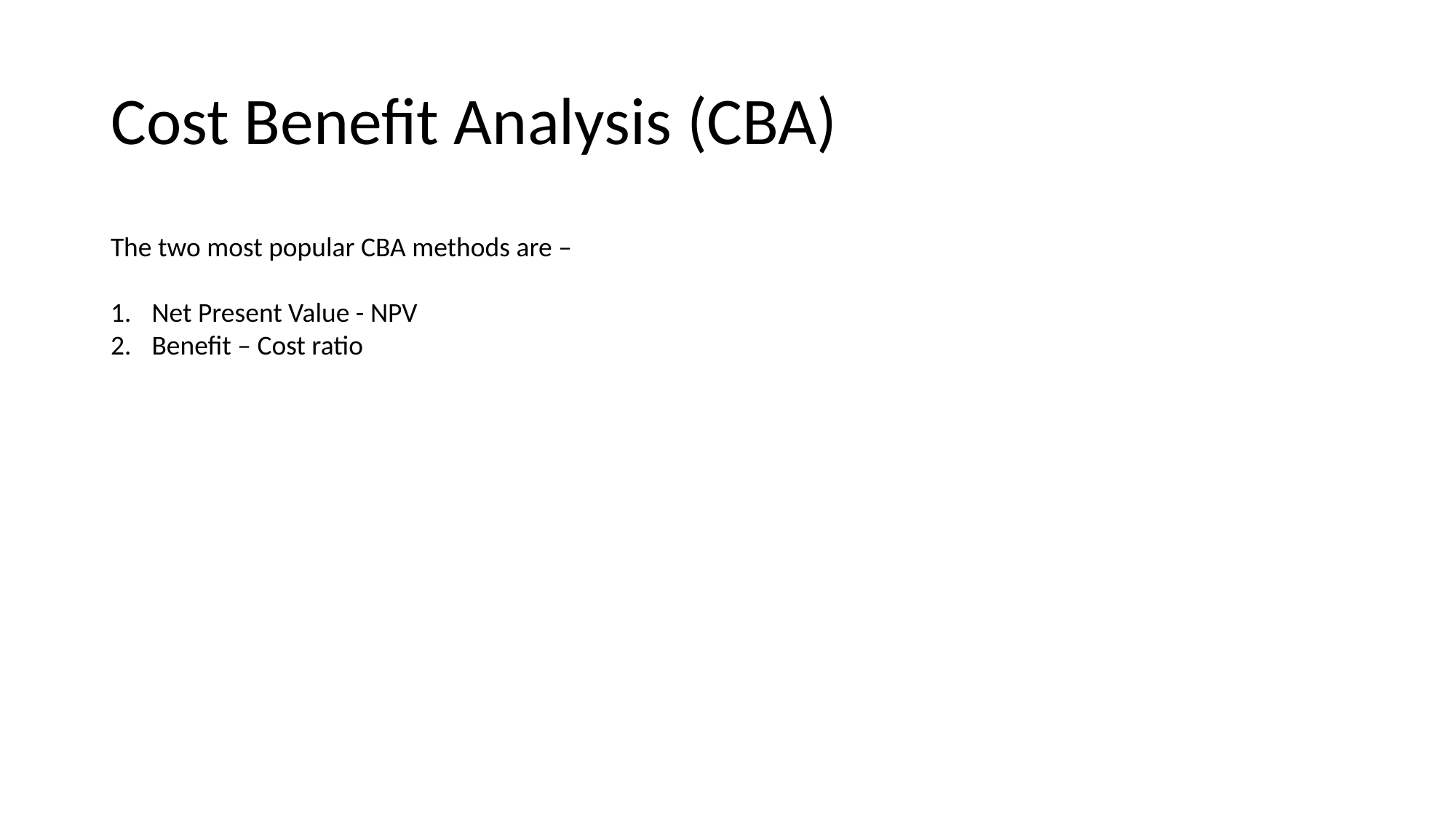

# Cost Benefit Analysis (CBA)

The two most popular CBA methods are –

Net Present Value - NPV
Benefit – Cost ratio